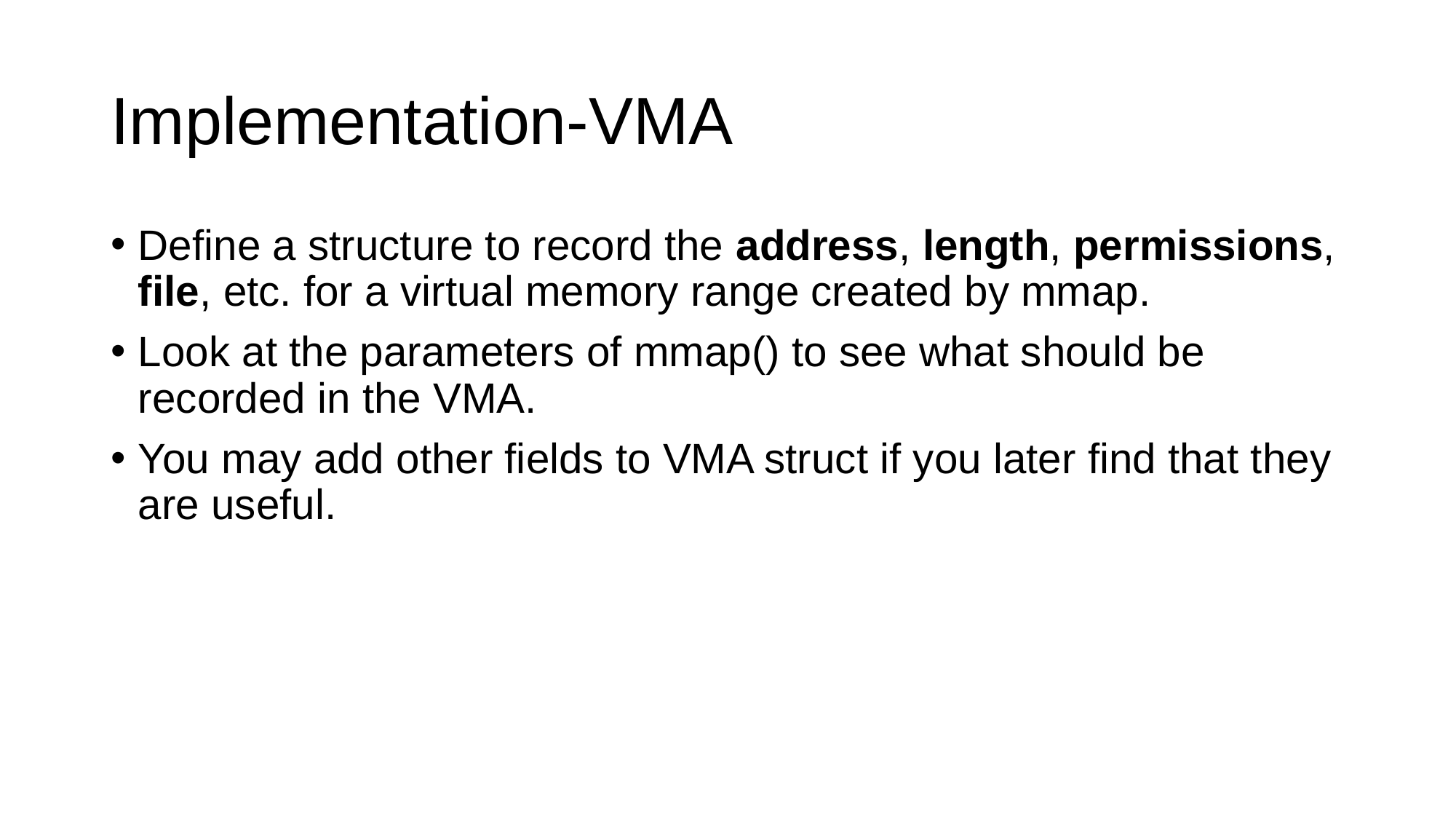

# Implementation-VMA
Define a structure to record the address, length, permissions, file, etc. for a virtual memory range created by mmap.
Look at the parameters of mmap() to see what should be recorded in the VMA.
You may add other fields to VMA struct if you later find that they are useful.